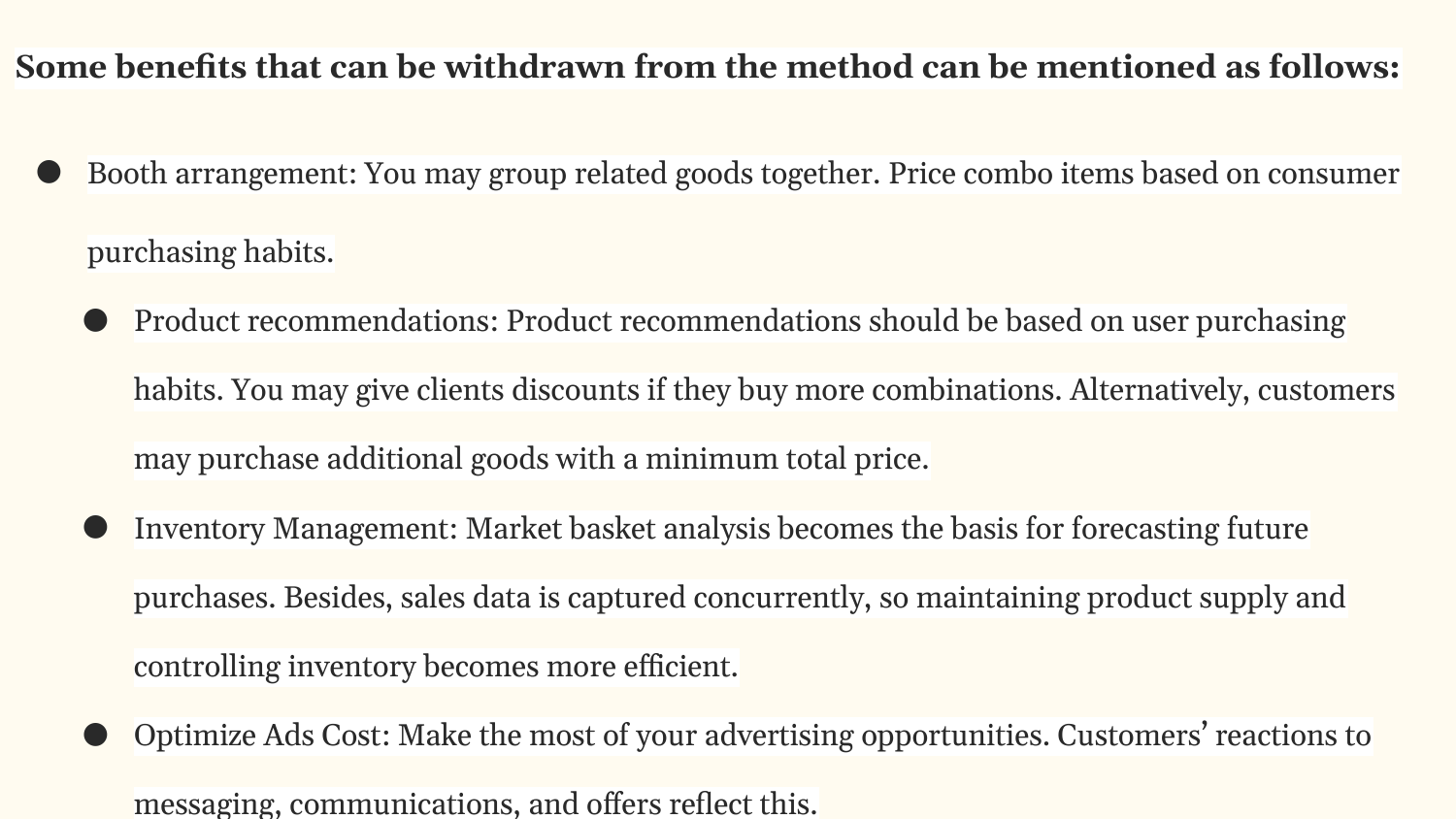

Some benefits that can be withdrawn from the method can be mentioned as follows:
Booth arrangement: You may group related goods together. Price combo items based on consumer purchasing habits.
Product recommendations: Product recommendations should be based on user purchasing habits. You may give clients discounts if they buy more combinations. Alternatively, customers may purchase additional goods with a minimum total price.
Inventory Management: Market basket analysis becomes the basis for forecasting future purchases. Besides, sales data is captured concurrently, so maintaining product supply and controlling inventory becomes more efficient.
Optimize Ads Cost: Make the most of your advertising opportunities. Customers’ reactions to messaging, communications, and offers reflect this.